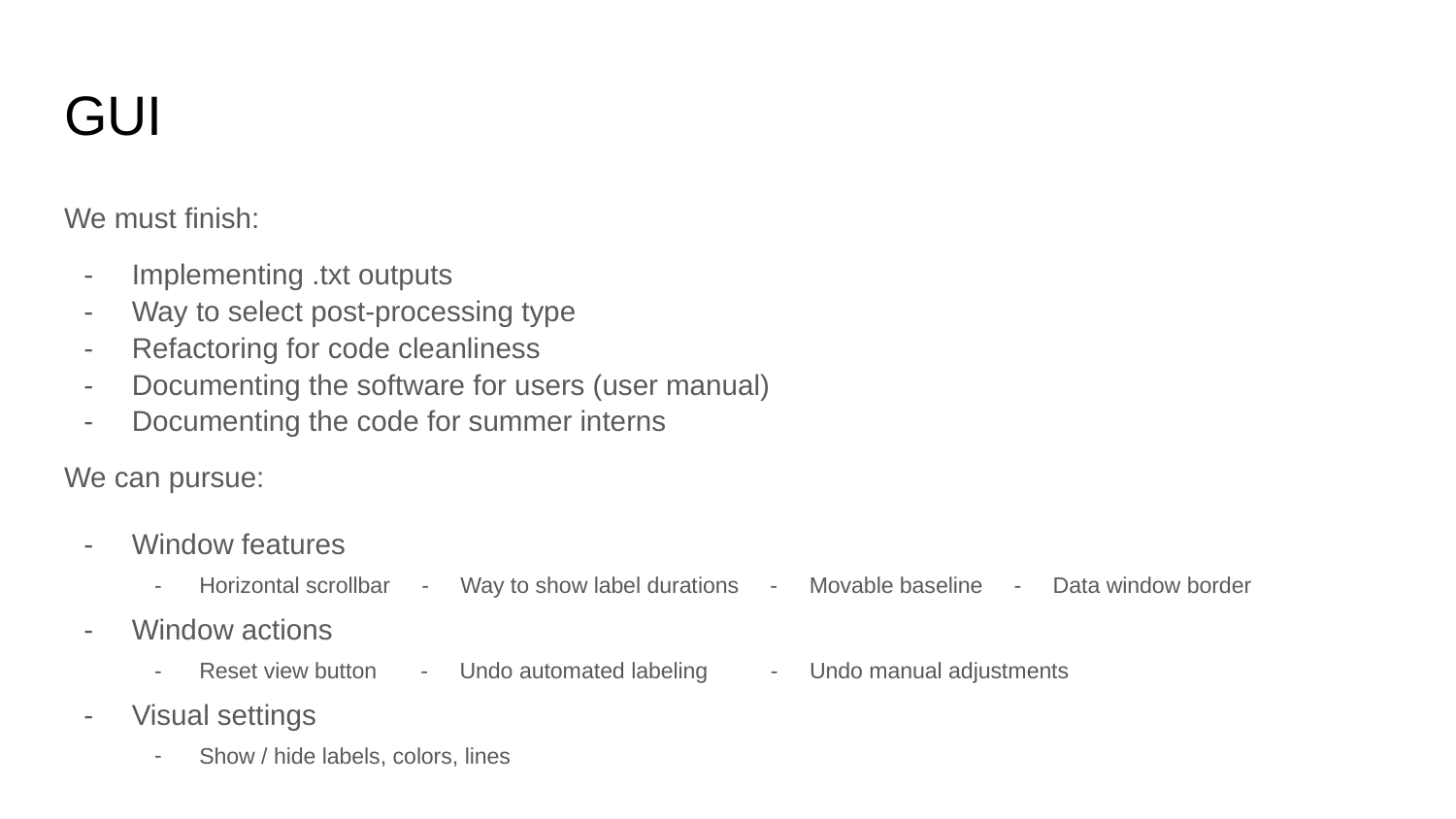

# GUI
We must finish:
Implementing .txt outputs
Way to select post-processing type
Refactoring for code cleanliness
Documenting the software for users (user manual)
Documenting the code for summer interns
We can pursue:
Window features
Horizontal scrollbar     -     Way to show label durations     -     Movable baseline     -     Data window border
Window actions
Reset view button       -     Undo automated labeling          -     Undo manual adjustments
Visual settings
Show / hide labels, colors, lines